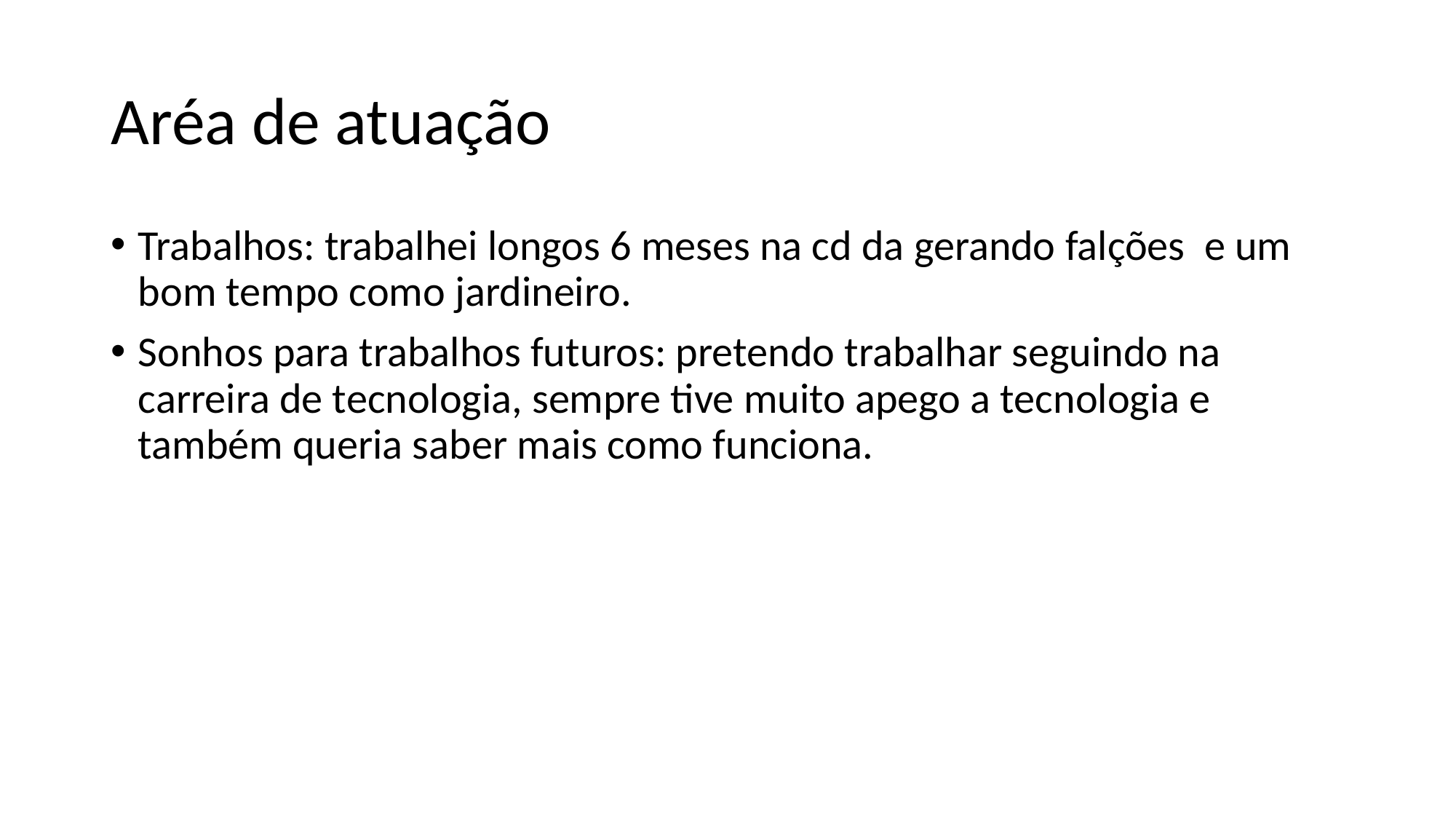

# Aréa de atuação
Trabalhos: trabalhei longos 6 meses na cd da gerando falções  e um bom tempo como jardineiro.
Sonhos para trabalhos futuros: pretendo trabalhar seguindo na carreira de tecnologia, sempre tive muito apego a tecnologia e também queria saber mais como funciona.